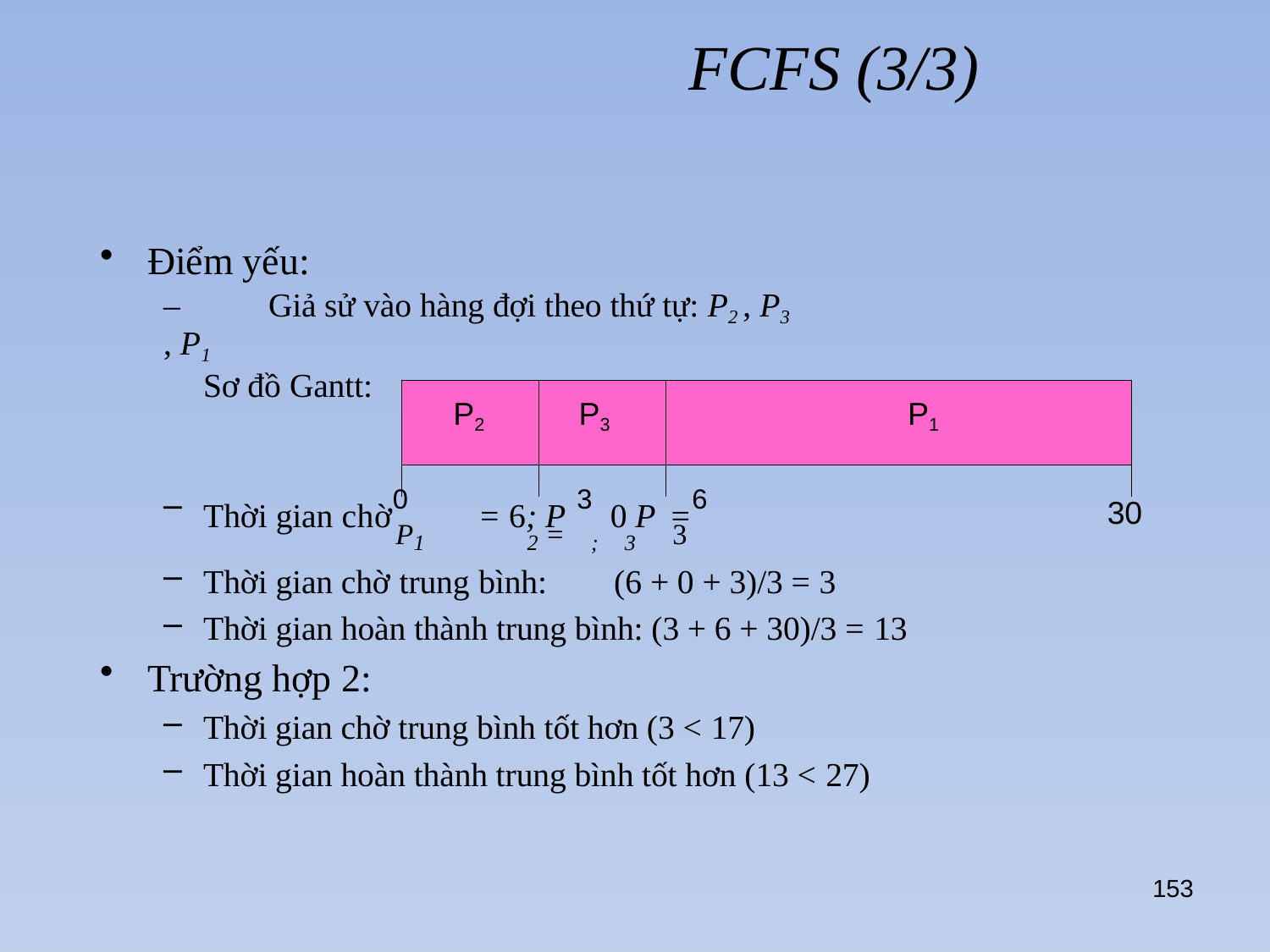

# FCFS (3/3)
Điểm yếu:
–	Giả sử vào hàng đợi theo thứ tự: P2 , P3 , P1
Sơ đồ Gantt:
| P2 | P3 | P1 |
| --- | --- | --- |
|  |  |  |
30
Thời gian chờ0	= 6; P 3	0 P =6
P1	2 =	;	3	3
Thời gian chờ trung bình:	(6 + 0 + 3)/3 = 3
Thời gian hoàn thành trung bình: (3 + 6 + 30)/3 = 13
Trường hợp 2:
Thời gian chờ trung bình tốt hơn (3 < 17)
Thời gian hoàn thành trung bình tốt hơn (13 < 27)
153